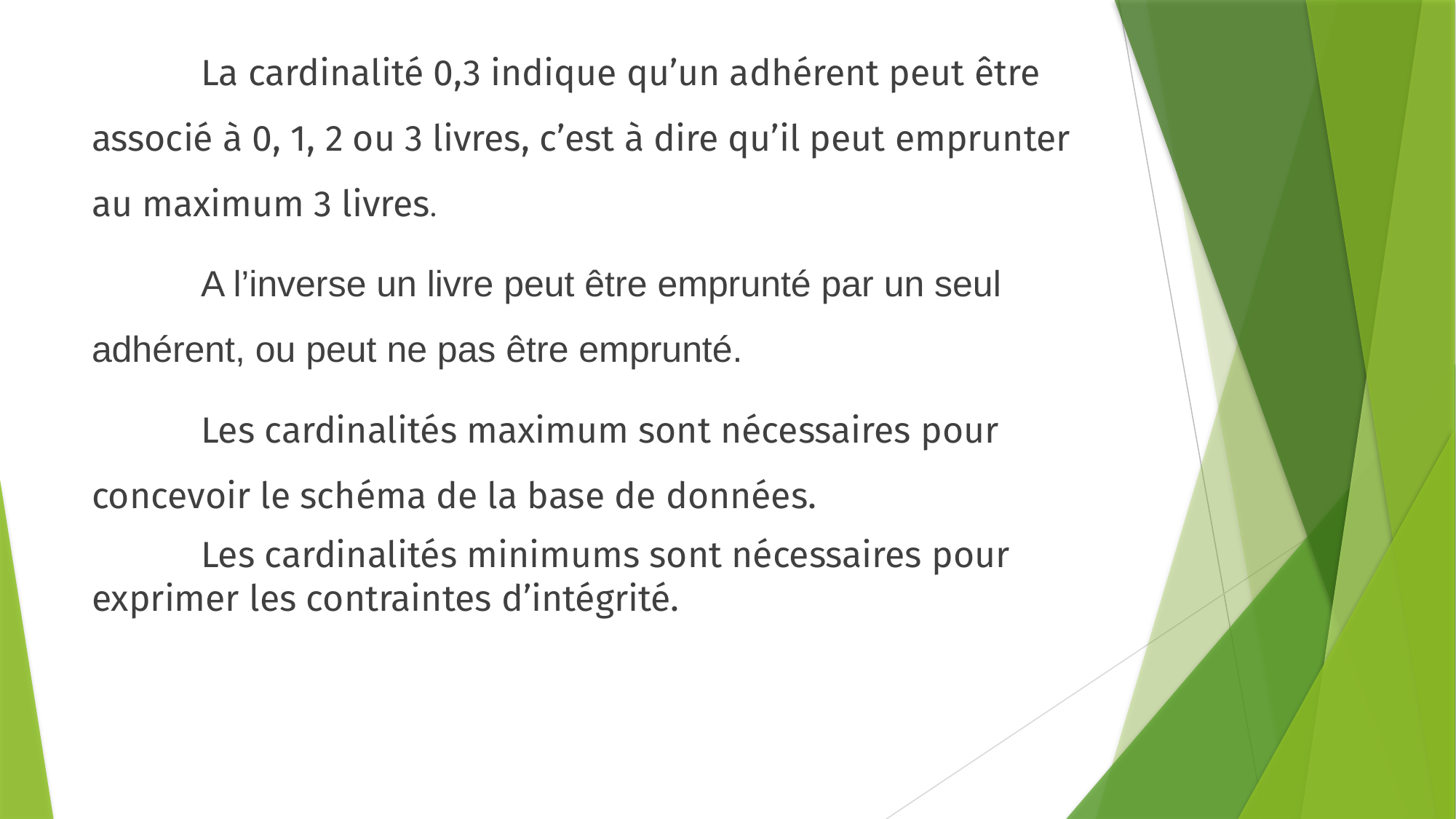

La cardinalité 0,3 indique qu’un adhérent peut être associé à 0, 1, 2 ou 3 livres, c’est à dire qu’il peut emprunter au maximum 3 livres.
	A l’inverse un livre peut être emprunté par un seul adhérent, ou peut ne pas être emprunté.
	Les cardinalités maximum sont nécessaires pour concevoir le schéma de la base de données.
	Les cardinalités minimums sont nécessaires pour exprimer les contraintes d’intégrité.